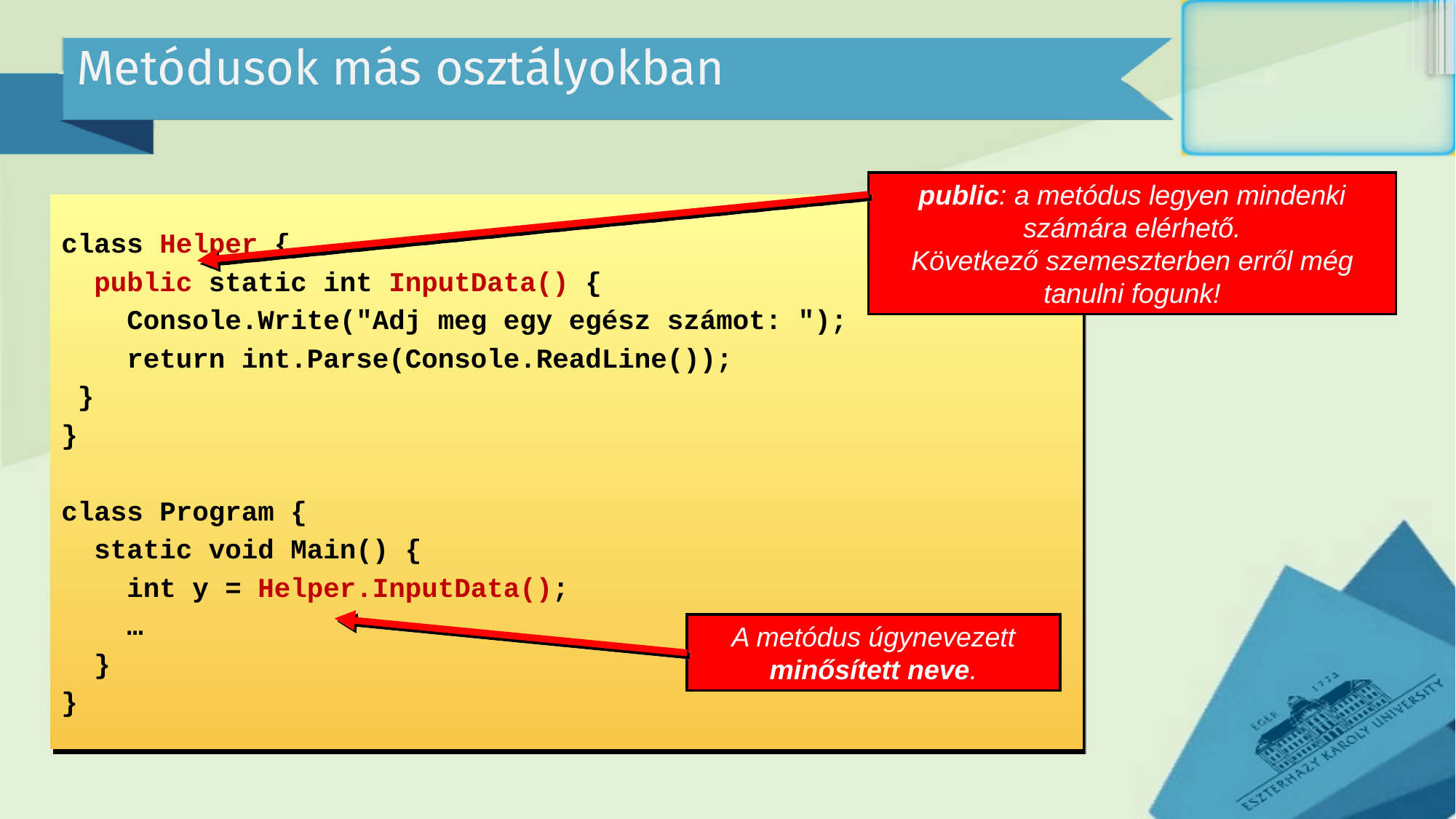

# Metódusok más osztályokban
public: a metódus legyen mindenki számára elérhető.
Következő szemeszterben erről még tanulni fogunk!

class Helper {
  public static int InputData() {
    Console.Write("Adj meg egy egész számot: ");
    return int.Parse(Console.ReadLine());
 }
}

class Program {
  static void Main() {
    int y = Helper.InputData();
    …
  }
}
A metódus úgynevezett minősített neve.